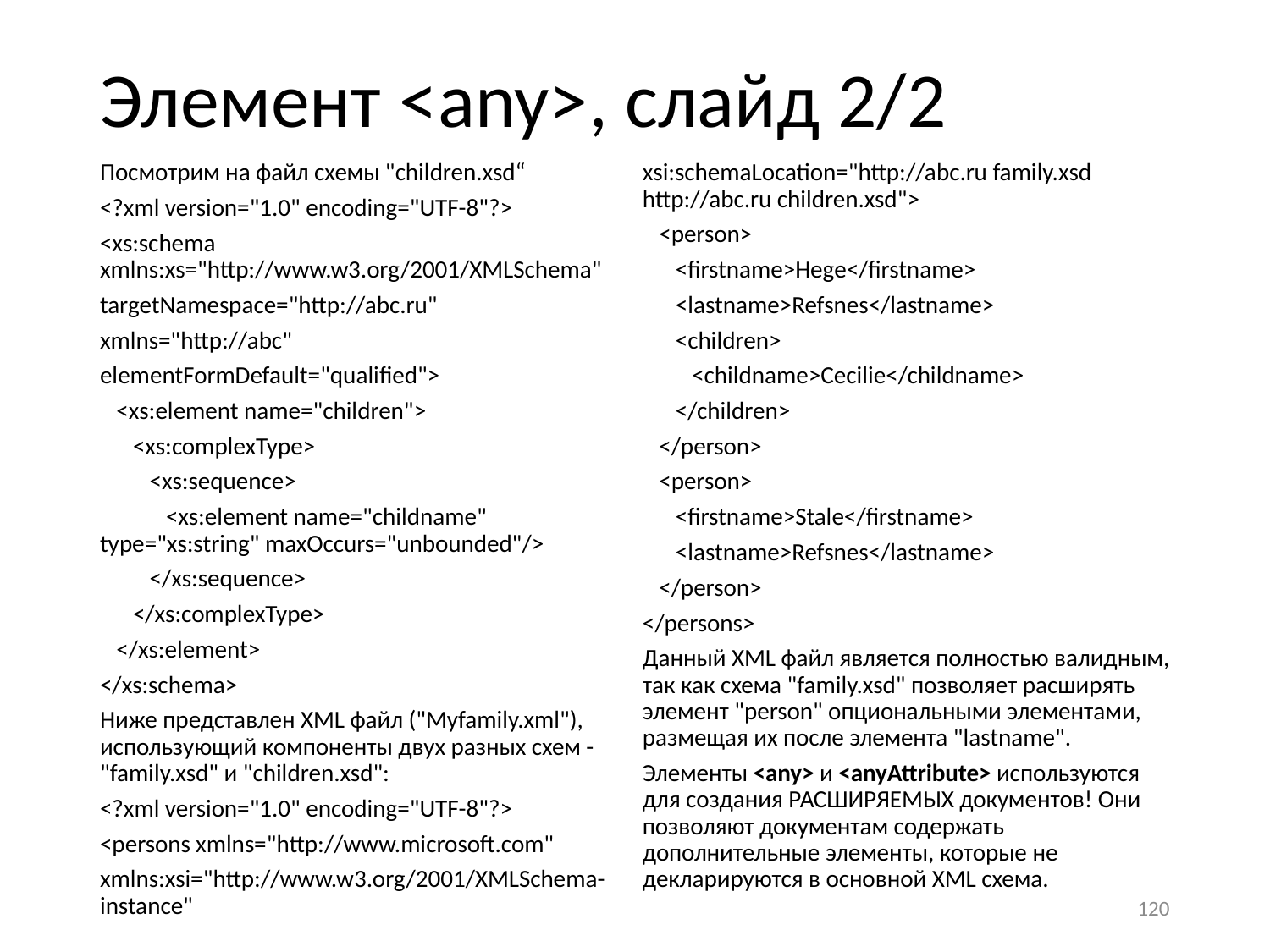

# Элемент <any>, слайд 2/2
Посмотрим на файл схемы "children.xsd“
<?xml version="1.0" encoding="UTF-8"?>
<xs:schema xmlns:xs="http://www.w3.org/2001/XMLSchema"
targetNamespace="http://abc.ru"
xmlns="http://abc"
elementFormDefault="qualified">
   <xs:element name="children">
      <xs:complexType>
         <xs:sequence>
            <xs:element name="childname" type="xs:string" maxOccurs="unbounded"/>
         </xs:sequence>
      </xs:complexType>
   </xs:element>
</xs:schema>
Ниже представлен XML файл ("Myfamily.xml"), использующий компоненты двух разных схем - "family.xsd" и "children.xsd":
<?xml version="1.0" encoding="UTF-8"?>
<persons xmlns="http://www.microsoft.com"
xmlns:xsi="http://www.w3.org/2001/XMLSchema-instance"
xsi:schemaLocation="http://abc.ru family.xsd http://abc.ru children.xsd">
   <person>
      <firstname>Hege</firstname>
      <lastname>Refsnes</lastname>
      <children>
         <childname>Cecilie</childname>
      </children>
   </person>
   <person>
      <firstname>Stale</firstname>
      <lastname>Refsnes</lastname>
   </person>
</persons>
Данный XML файл является полностью валидным, так как схема "family.xsd" позволяет расширять элемент "person" опциональными элементами, размещая их после элемента "lastname".
Элементы <any> и <anyAttribute> используются для создания РАСШИРЯЕМЫХ документов! Они позволяют документам содержать дополнительные элементы, которые не декларируются в основной XML схема.

120